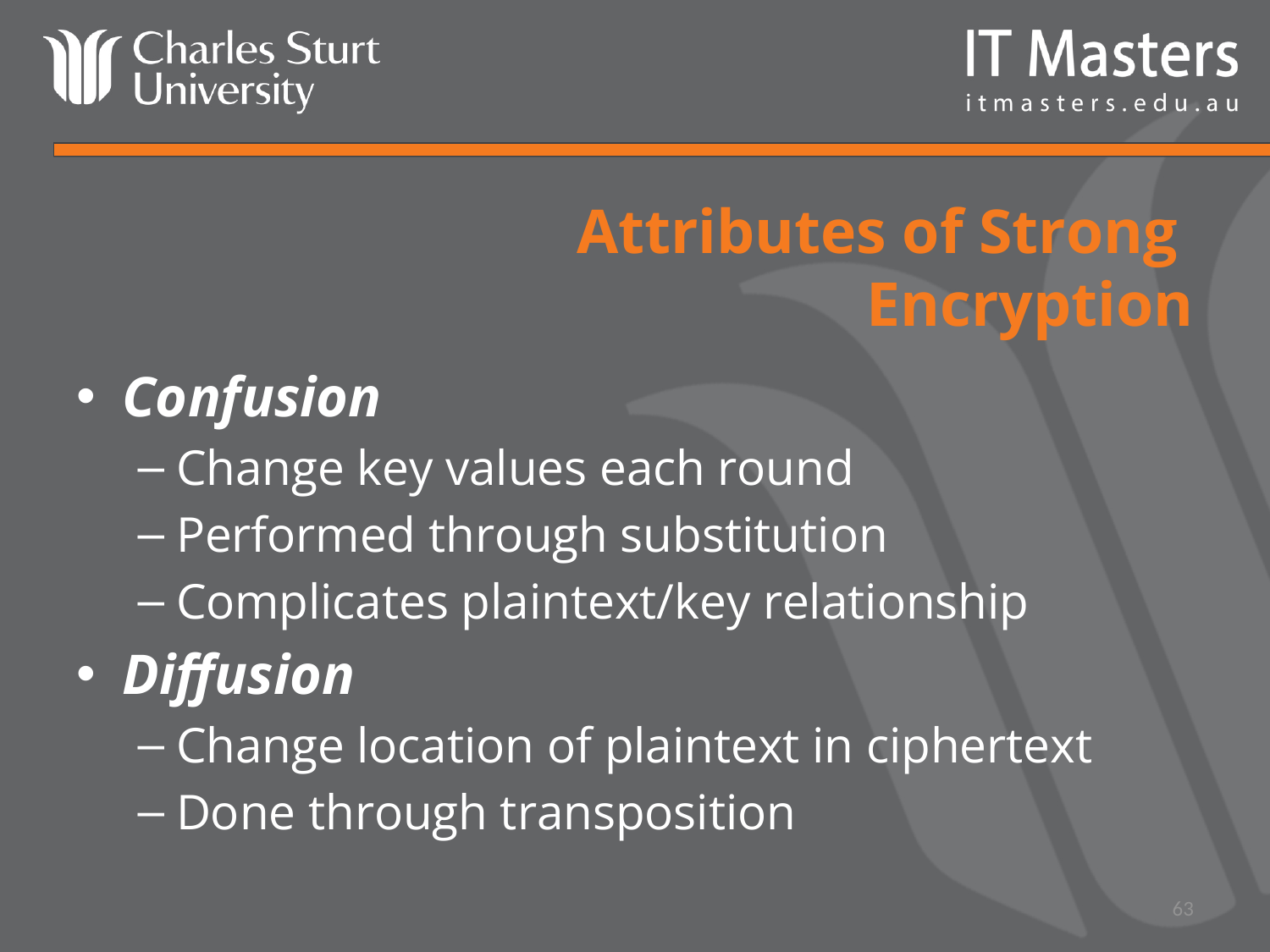

# Attributes of Strong Encryption
Confusion
Change key values each round
Performed through substitution
Complicates plaintext/key relationship
Diffusion
Change location of plaintext in ciphertext
Done through transposition
63